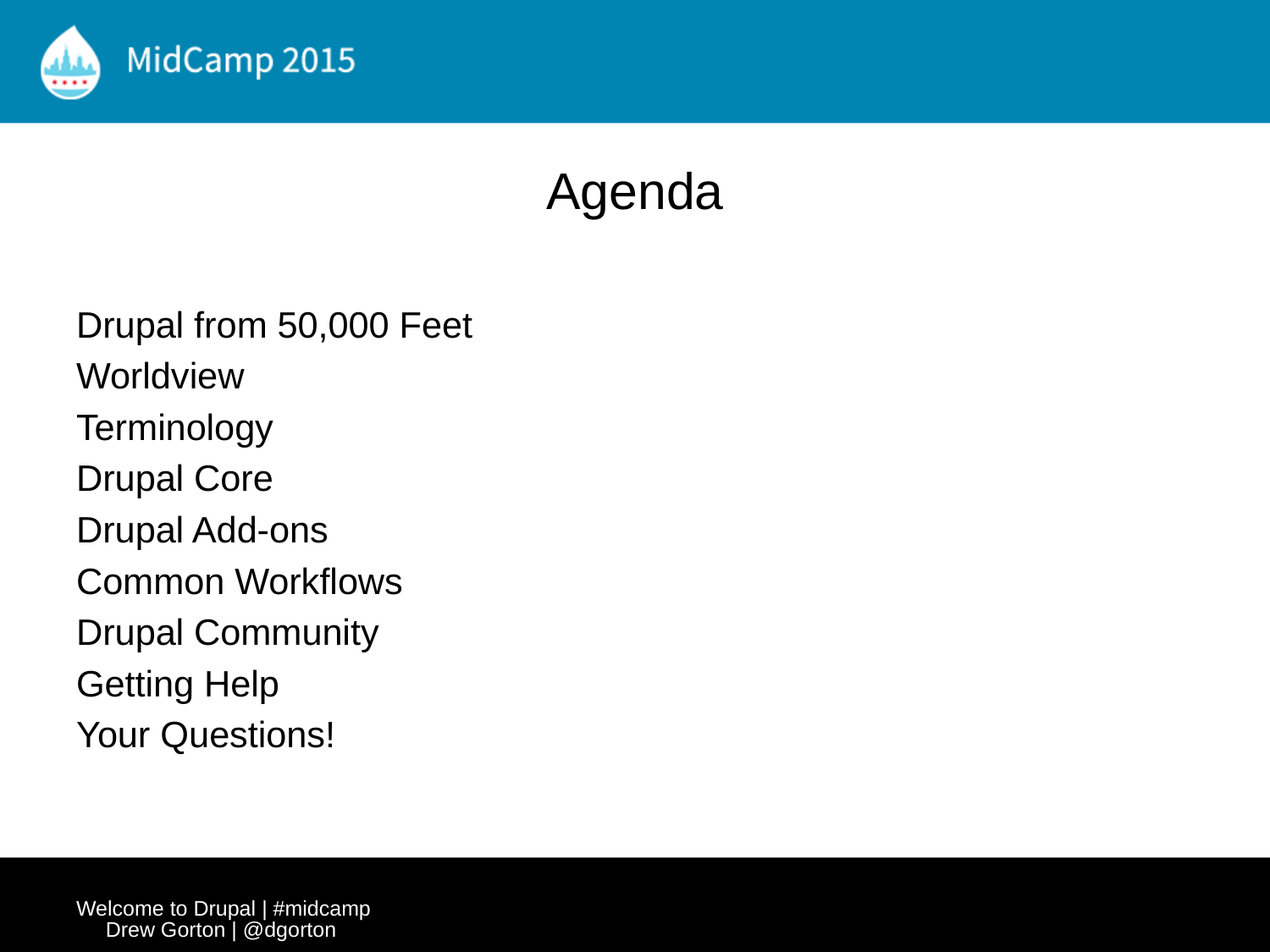

# Agenda
Drupal from 50,000 Feet
Worldview
Terminology
Drupal Core
Drupal Add-ons
Common Workflows
Drupal Community
Getting Help
Your Questions!
Welcome to Drupal | #midcamp                                                                                                                                               Drew Gorton | @dgorton